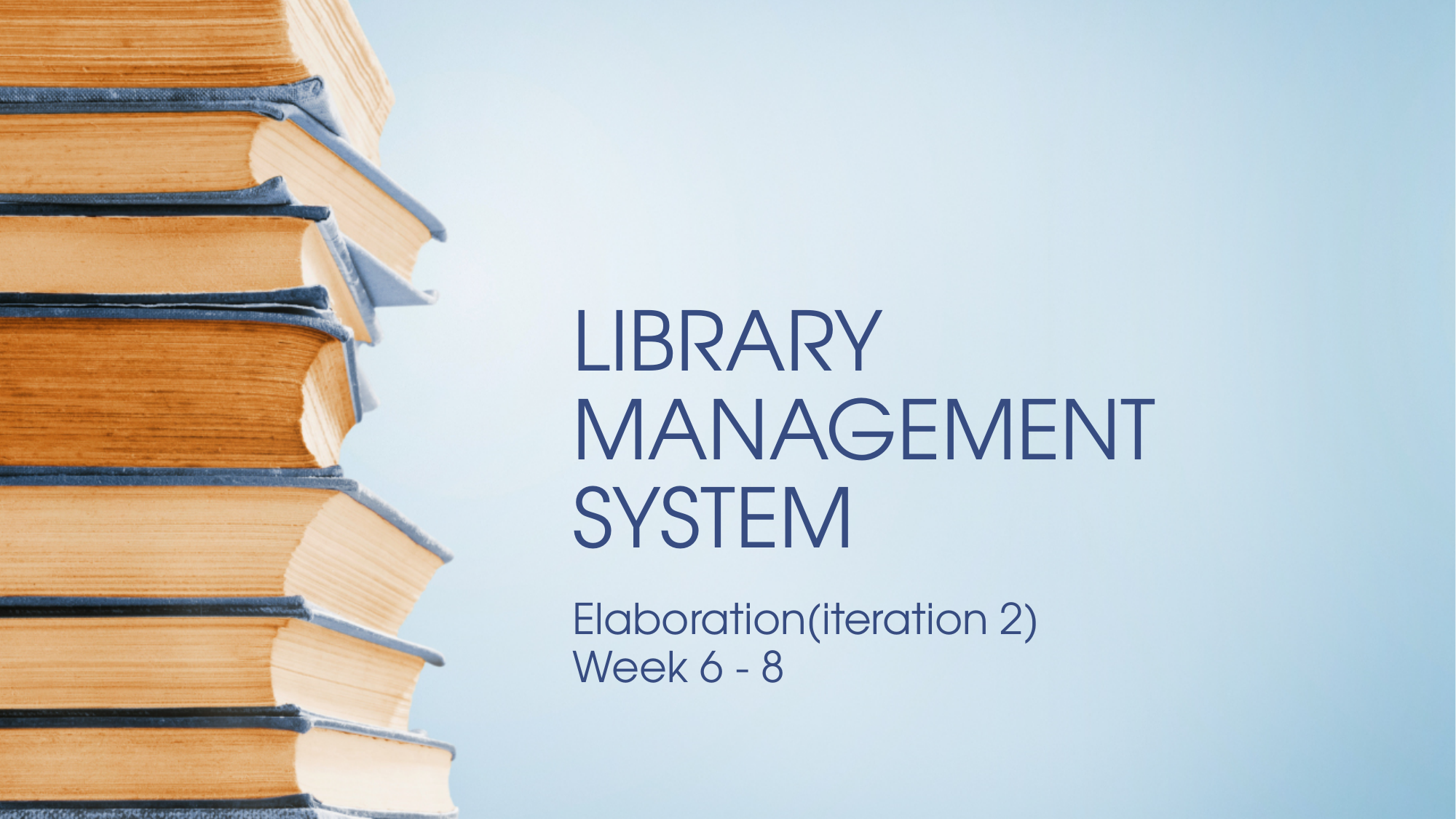

# LIBRARY MANAGEMENT SYSTEM
Elaboration(iteration 2)
Week 6 - 8